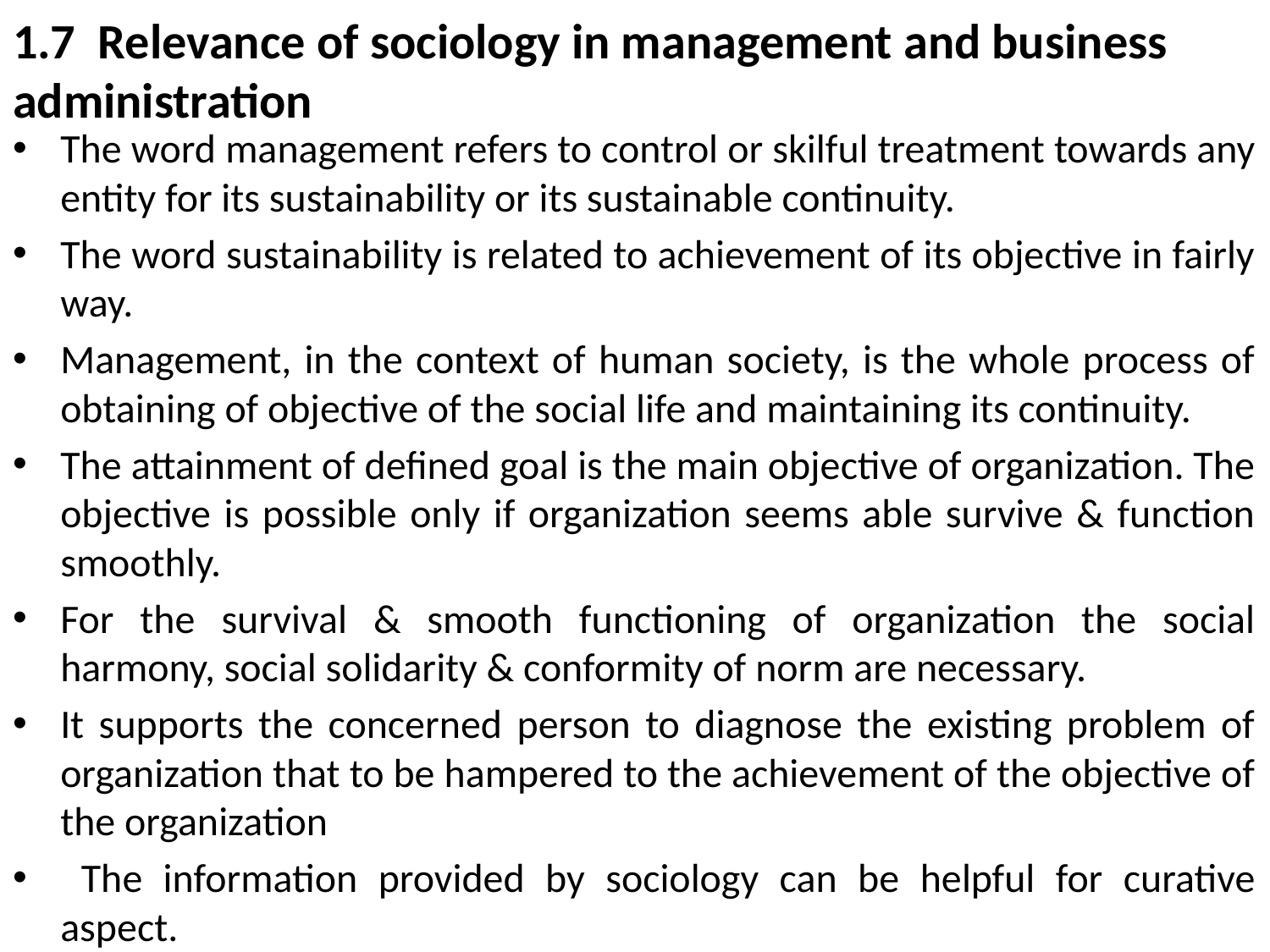

# 1.7  Relevance of sociology in management and business administration
The word management refers to control or skilful treatment towards any entity for its sustainability or its sustainable continuity.
The word sustainability is related to achievement of its objective in fairly way.
Management, in the context of human society, is the whole process of obtaining of objective of the social life and maintaining its continuity.
The attainment of defined goal is the main objective of organization. The objective is possible only if organization seems able survive & function smoothly.
For the survival & smooth functioning of organization the social harmony, social solidarity & conformity of norm are necessary.
It supports the concerned person to diagnose the existing problem of organization that to be hampered to the achievement of the objective of the organization
 The information provided by sociology can be helpful for curative aspect.